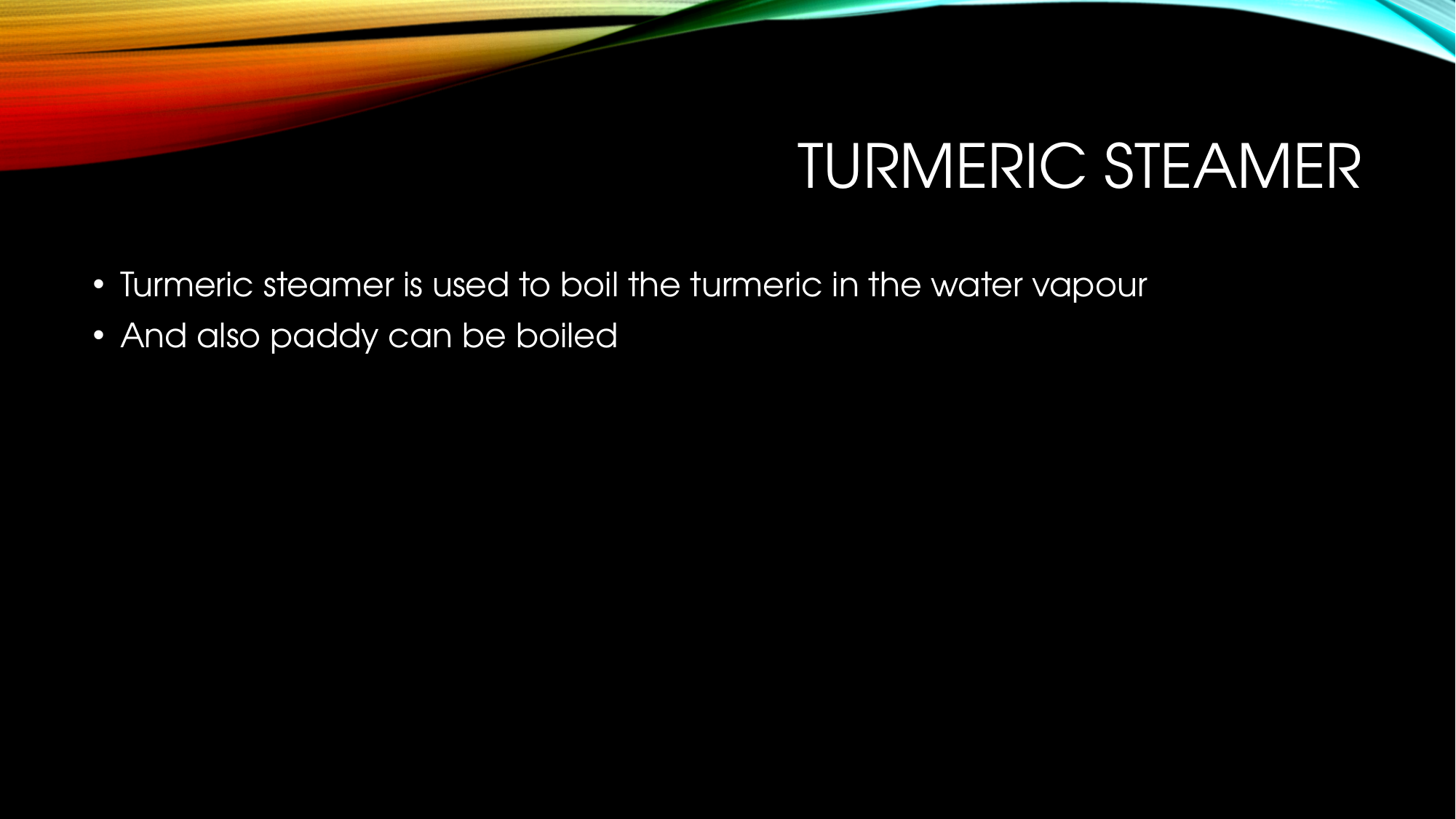

# TURMERIC STEAMER
Turmeric steamer is used to boil the turmeric in the water vapour
And also paddy can be boiled